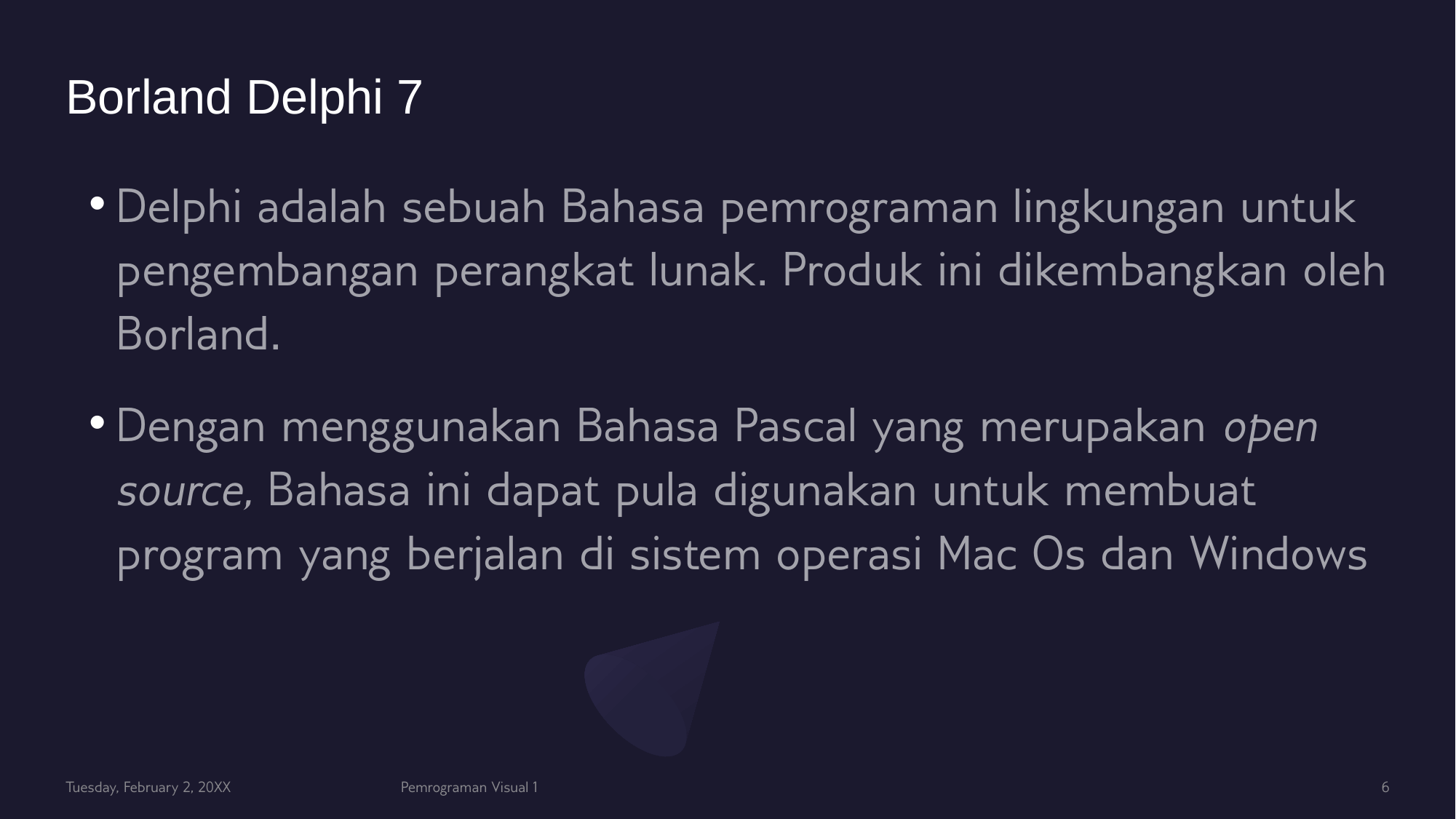

# Borland Delphi 7
Delphi adalah sebuah Bahasa pemrograman lingkungan untuk pengembangan perangkat lunak. Produk ini dikembangkan oleh Borland.
Dengan menggunakan Bahasa Pascal yang merupakan open source, Bahasa ini dapat pula digunakan untuk membuat program yang berjalan di sistem operasi Mac Os dan Windows
Tuesday, February 2, 20XX
Pemrograman Visual 1
6